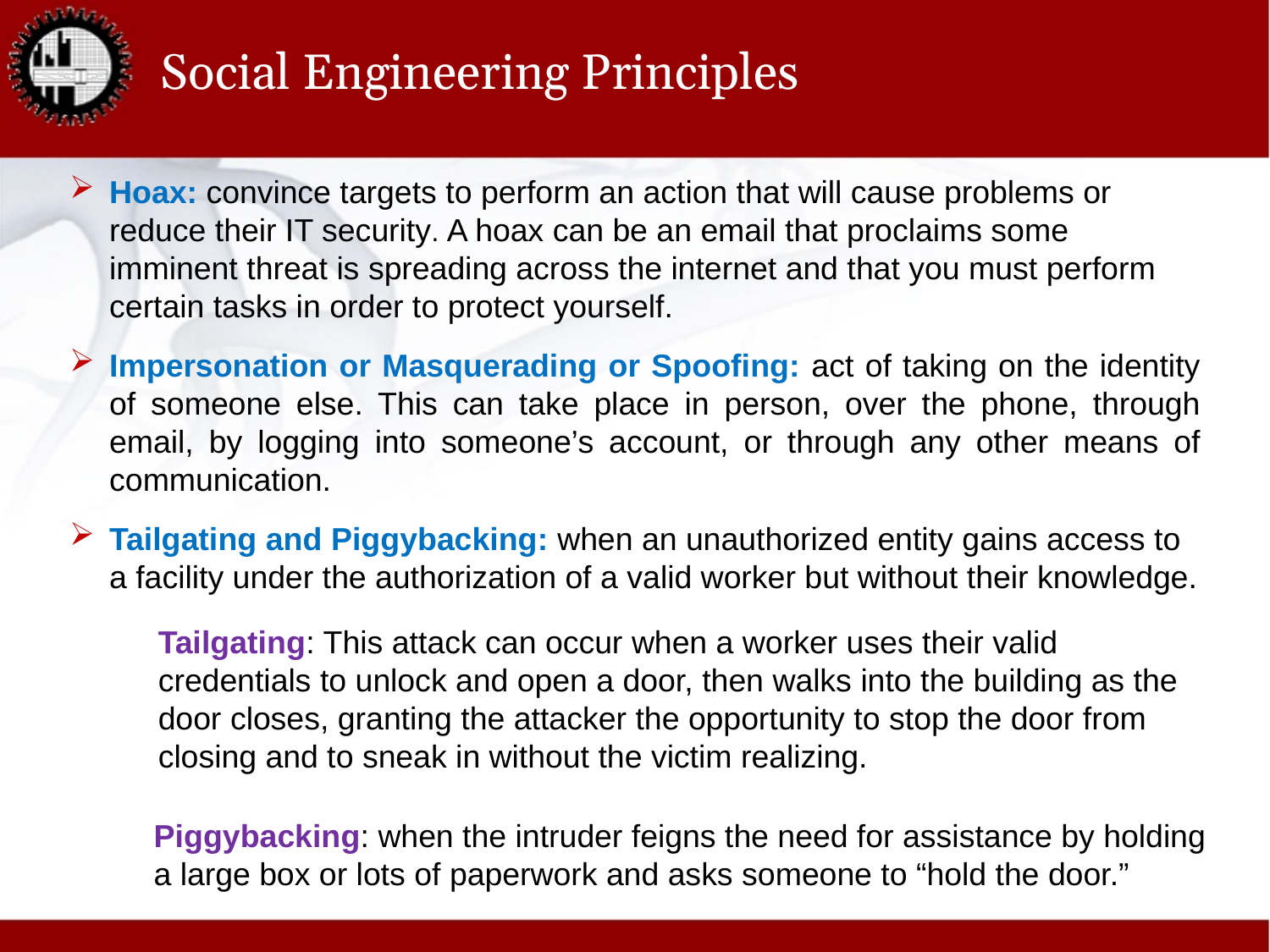

# Social Engineering Principles
Hoax: convince targets to perform an action that will cause problems or reduce their IT security. A hoax can be an email that proclaims some imminent threat is spreading across the internet and that you must perform certain tasks in order to protect yourself.
Impersonation or Masquerading or Spoofing: act of taking on the identity of someone else. This can take place in person, over the phone, through email, by logging into someone’s account, or through any other means of communication.
Tailgating and Piggybacking: when an unauthorized entity gains access to a facility under the authorization of a valid worker but without their knowledge.
Tailgating: This attack can occur when a worker uses their valid credentials to unlock and open a door, then walks into the building as the door closes, granting the attacker the opportunity to stop the door from closing and to sneak in without the victim realizing.
Piggybacking: when the intruder feigns the need for assistance by holding a large box or lots of paperwork and asks someone to “hold the door.”